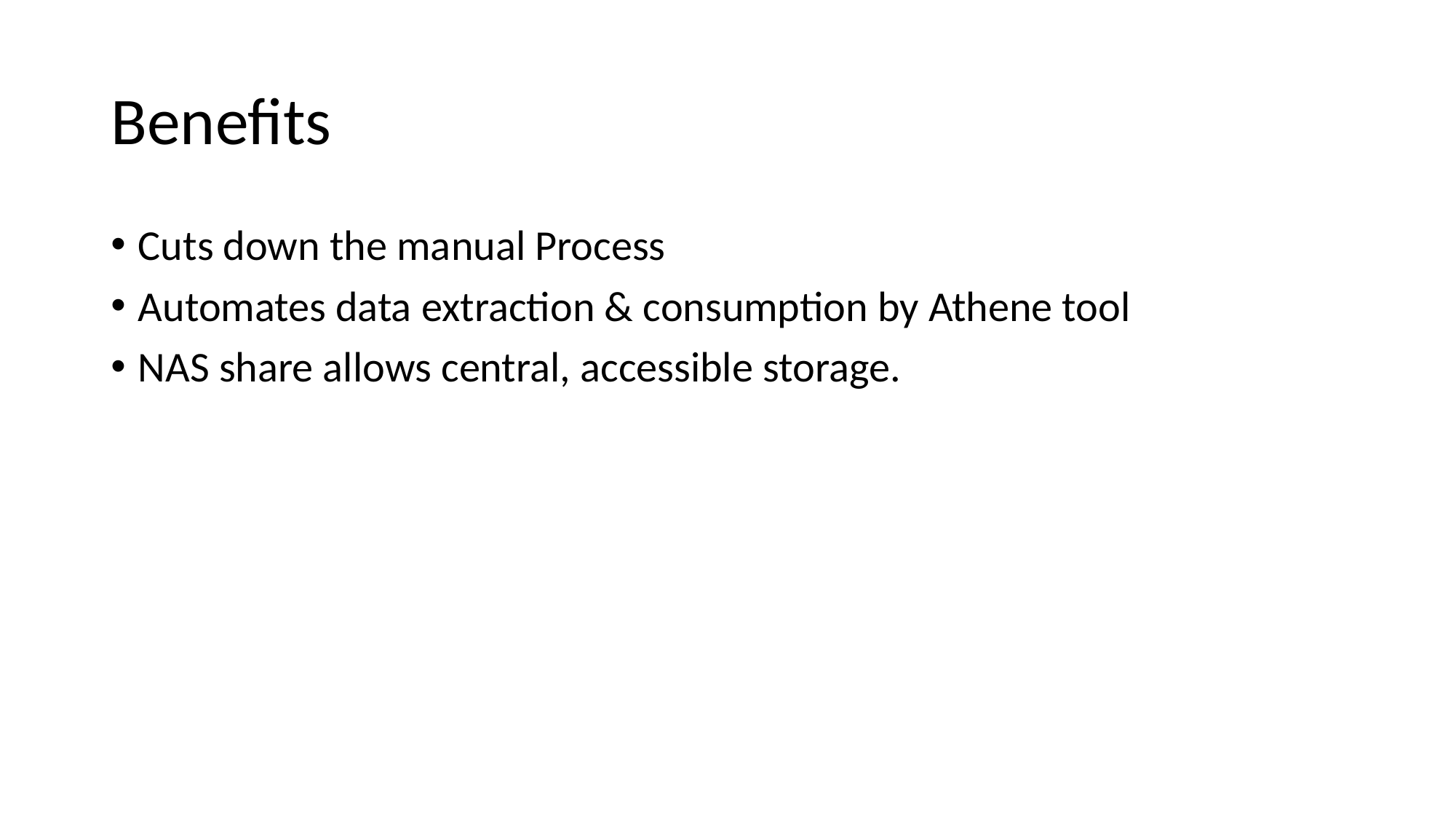

# Benefits
Cuts down the manual Process
Automates data extraction & consumption by Athene tool
NAS share allows central, accessible storage.